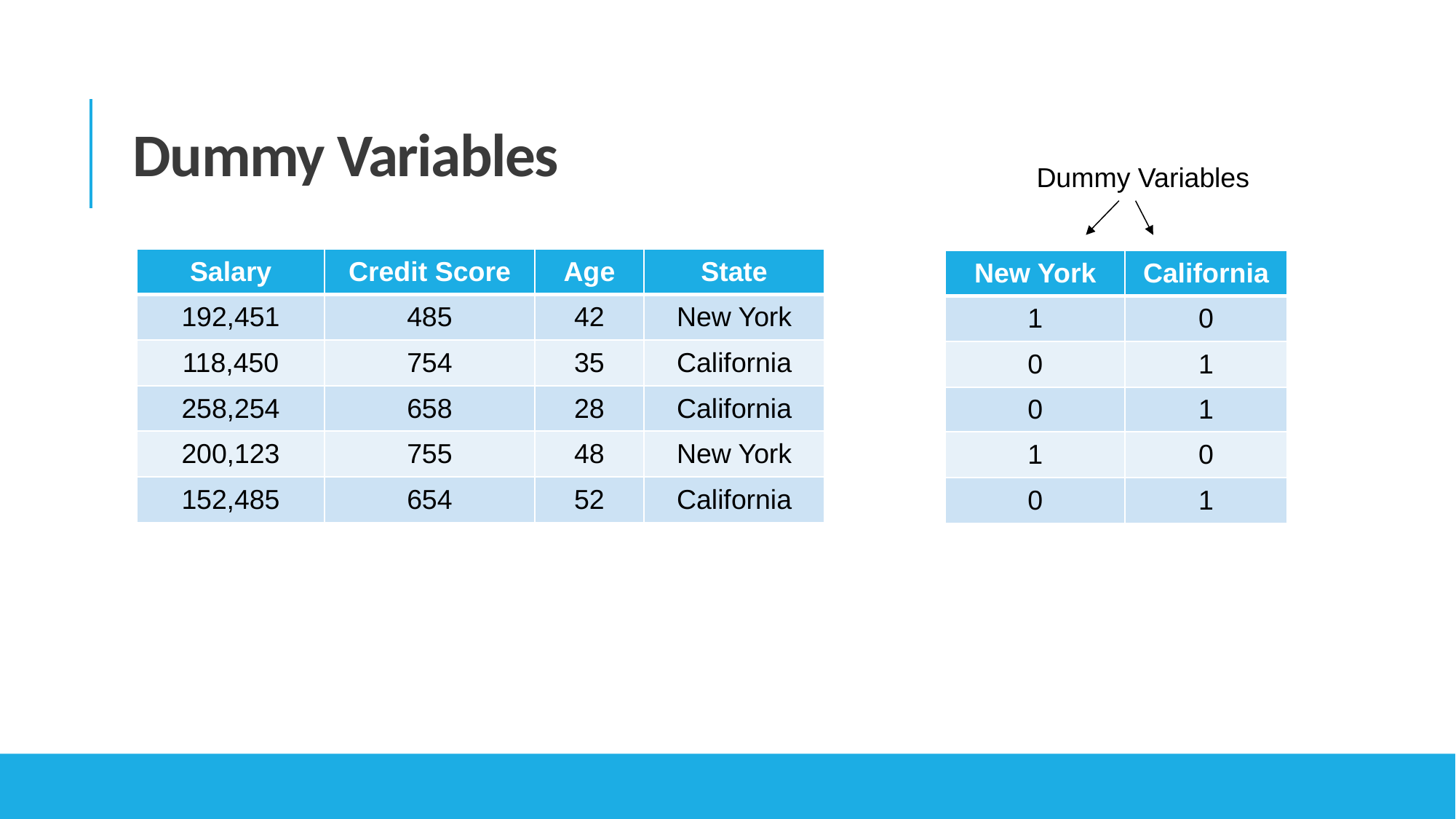

# Dummy Variables
Dummy Variables
| Salary | Credit Score | Age | State |
| --- | --- | --- | --- |
| 192,451 | 485 | 42 | New York |
| 118,450 | 754 | 35 | California |
| 258,254 | 658 | 28 | California |
| 200,123 | 755 | 48 | New York |
| 152,485 | 654 | 52 | California |
| New York | California |
| --- | --- |
| 1 | 0 |
| 0 | 1 |
| 0 | 1 |
| 1 | 0 |
| 0 | 1 |